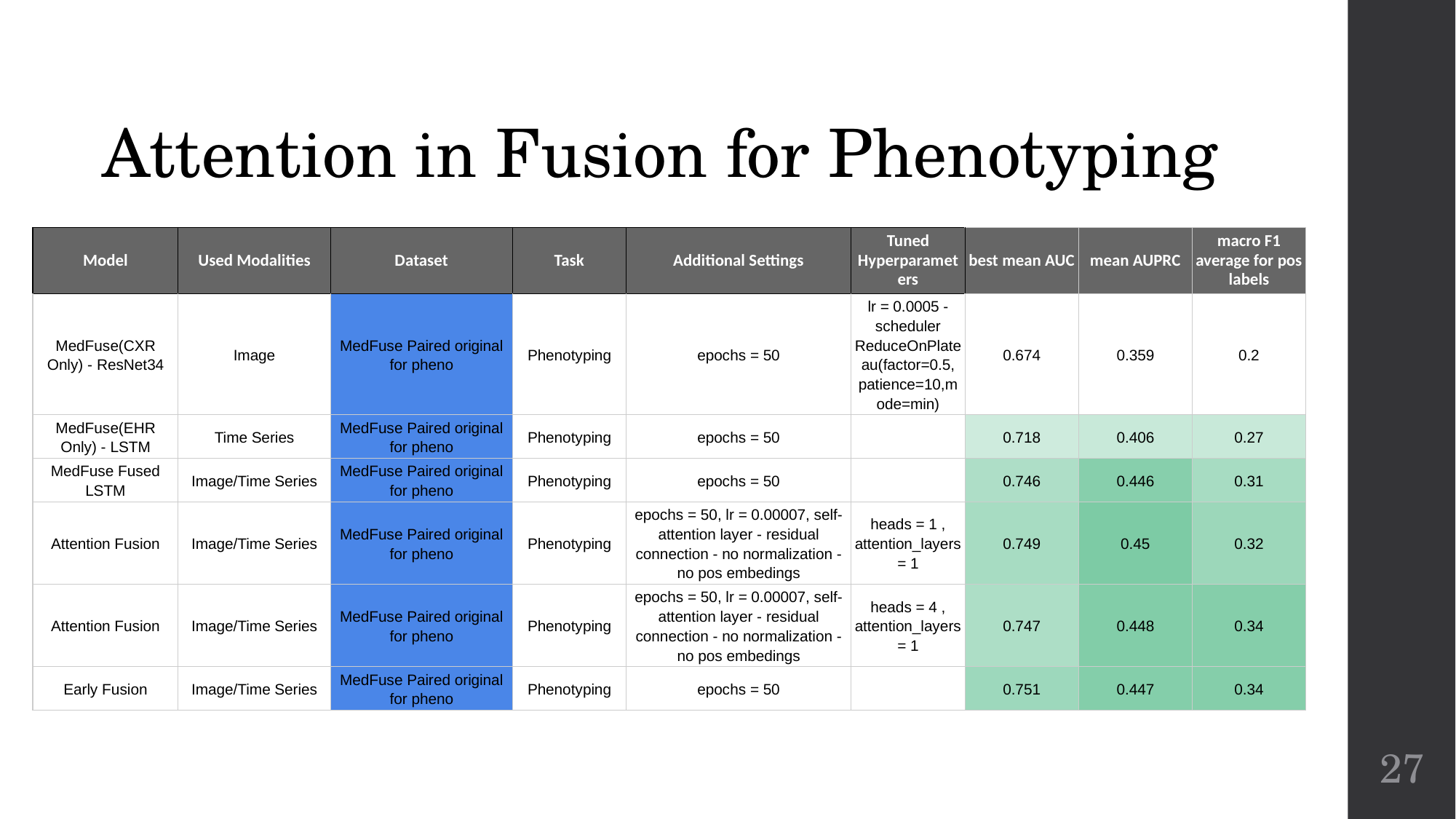

# Attention in Fusion for Phenotyping
| Model | Used Modalities | Dataset | Task | Additional Settings | Tuned Hyperparameters | best mean AUC | mean AUPRC | macro F1 average for pos labels |
| --- | --- | --- | --- | --- | --- | --- | --- | --- |
| MedFuse(CXR Only) - ResNet34 | Image | MedFuse Paired original for pheno | Phenotyping | epochs = 50 | lr = 0.0005 - scheduler ReduceOnPlateau(factor=0.5, patience=10,mode=min) | 0.674 | 0.359 | 0.2 |
| MedFuse(EHR Only) - LSTM | Time Series | MedFuse Paired original for pheno | Phenotyping | epochs = 50 |  | 0.718 | 0.406 | 0.27 |
| MedFuse Fused LSTM | Image/Time Series | MedFuse Paired original for pheno | Phenotyping | epochs = 50 |  | 0.746 | 0.446 | 0.31 |
| Attention Fusion | Image/Time Series | MedFuse Paired original for pheno | Phenotyping | epochs = 50, lr = 0.00007, self-attention layer - residual connection - no normalization - no pos embedings | heads = 1 , attention\_layers = 1 | 0.749 | 0.45 | 0.32 |
| Attention Fusion | Image/Time Series | MedFuse Paired original for pheno | Phenotyping | epochs = 50, lr = 0.00007, self-attention layer - residual connection - no normalization - no pos embedings | heads = 4 , attention\_layers = 1 | 0.747 | 0.448 | 0.34 |
| Early Fusion | Image/Time Series | MedFuse Paired original for pheno | Phenotyping | epochs = 50 |  | 0.751 | 0.447 | 0.34 |
27